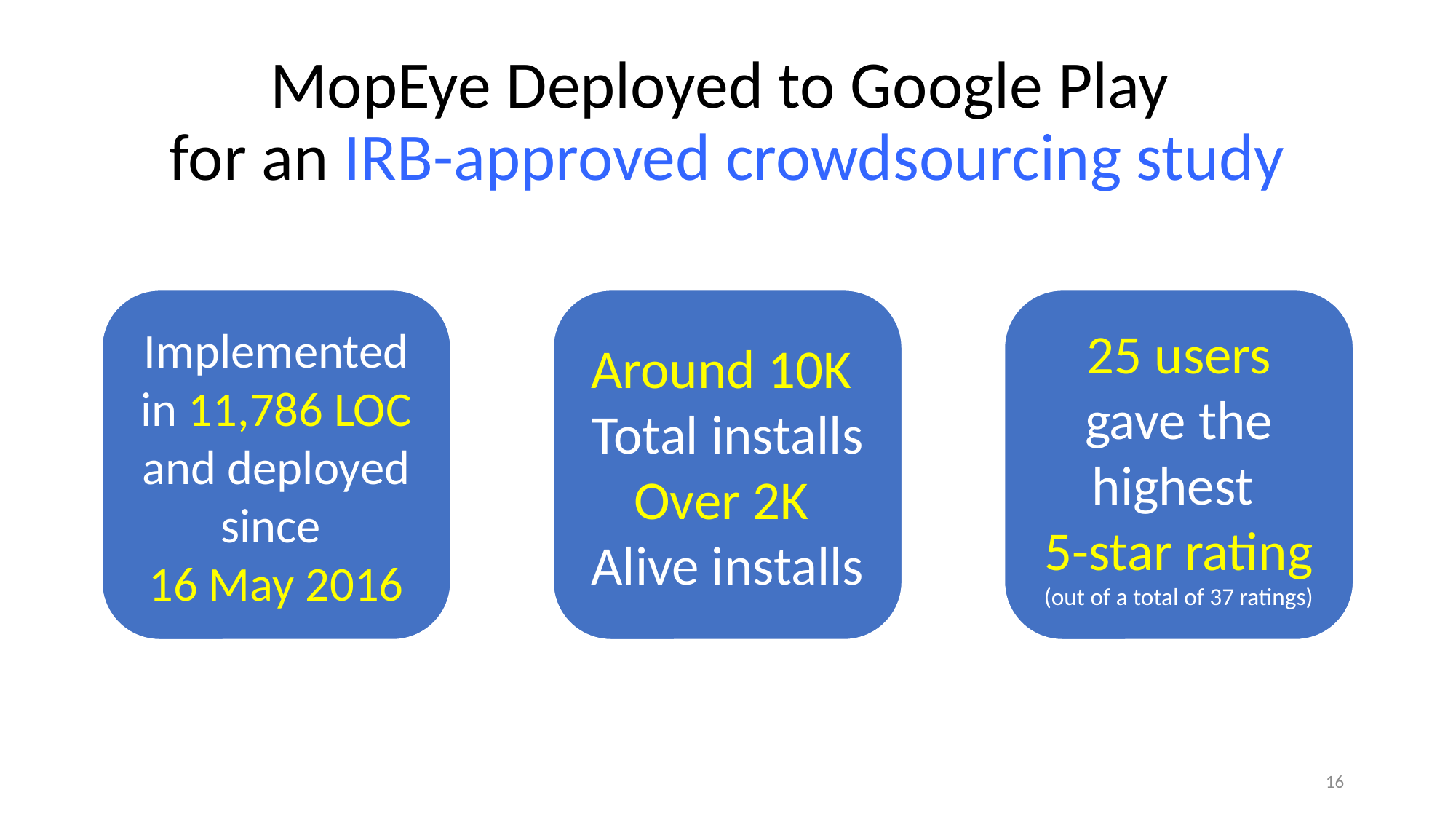

# MopEye Deployed to Google Play for an IRB-approved crowdsourcing study
Implemented in 11,786 LOC and deployed since
16 May 2016
Around 10K
Total installs
Over 2K
Alive installs
25 users gave the highest
5-star rating
(out of a total of 37 ratings)
16